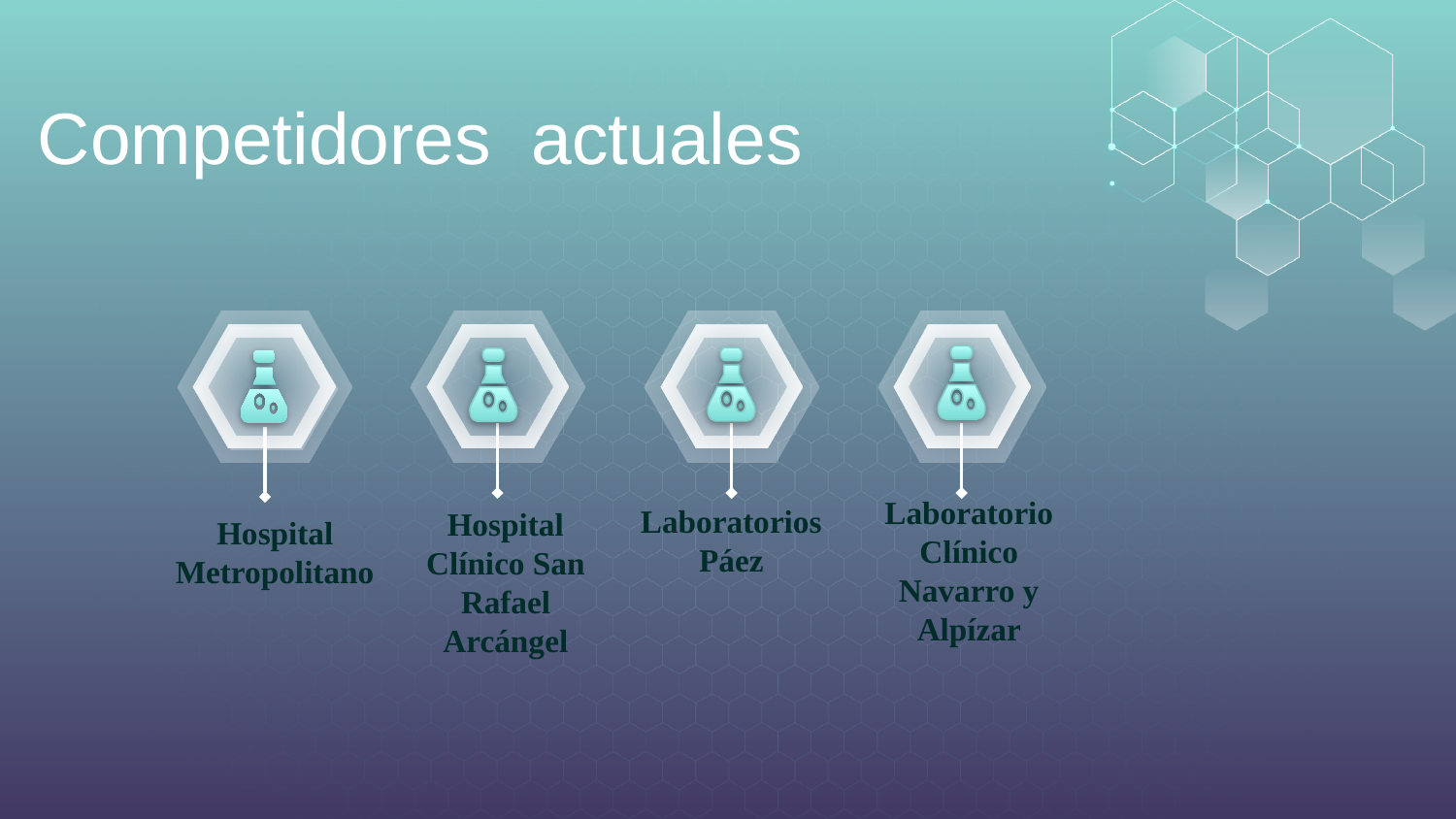

# Competidores  actuales

Laboratorios Páez
Hospital Metropolitano
Laboratorio Clínico Navarro y Alpízar
Hospital Clínico San Rafael Arcángel